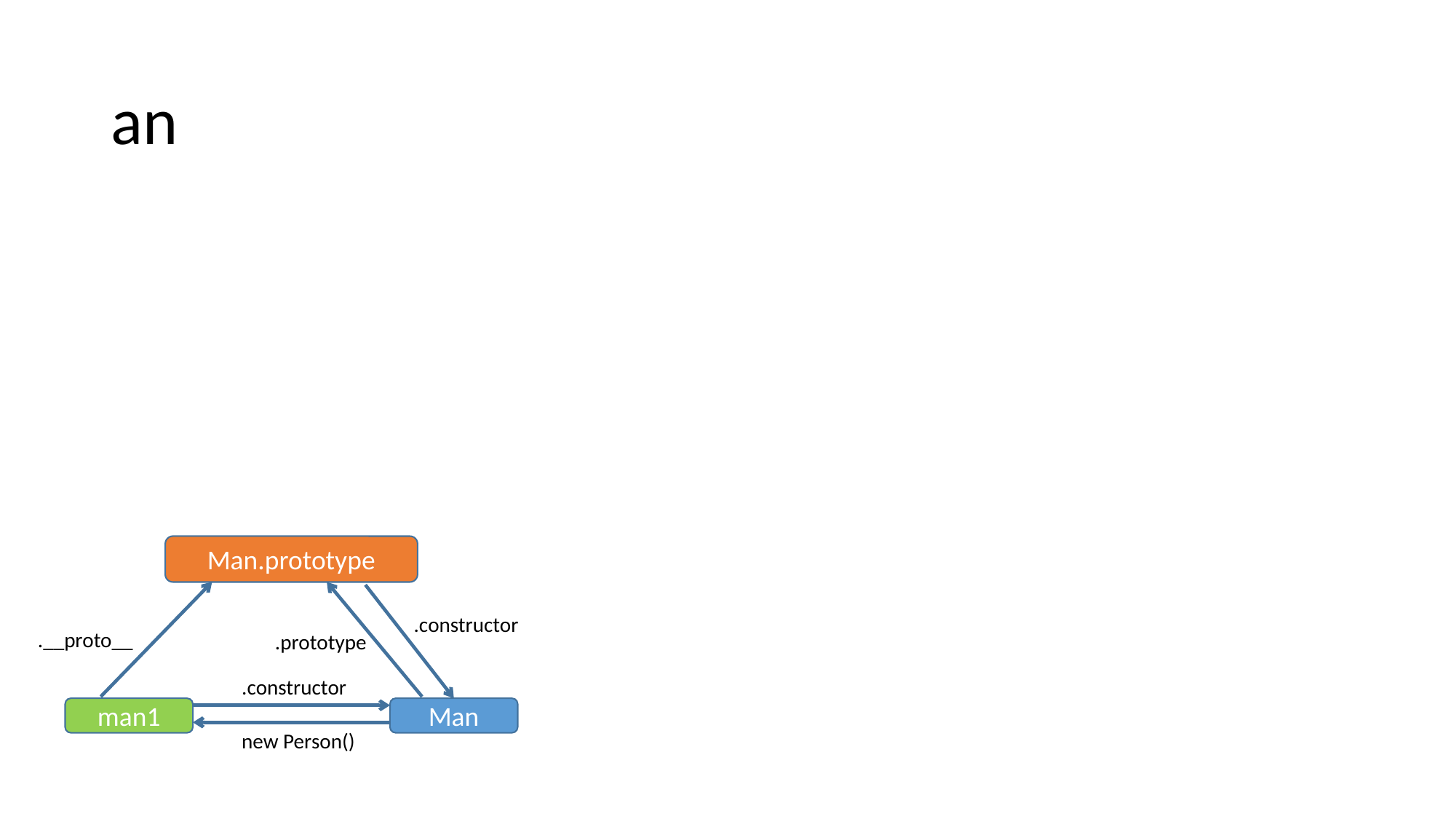

# an
Man.prototype
.constructor
.__proto__
.prototype
.constructor
man1
Man
new Person()